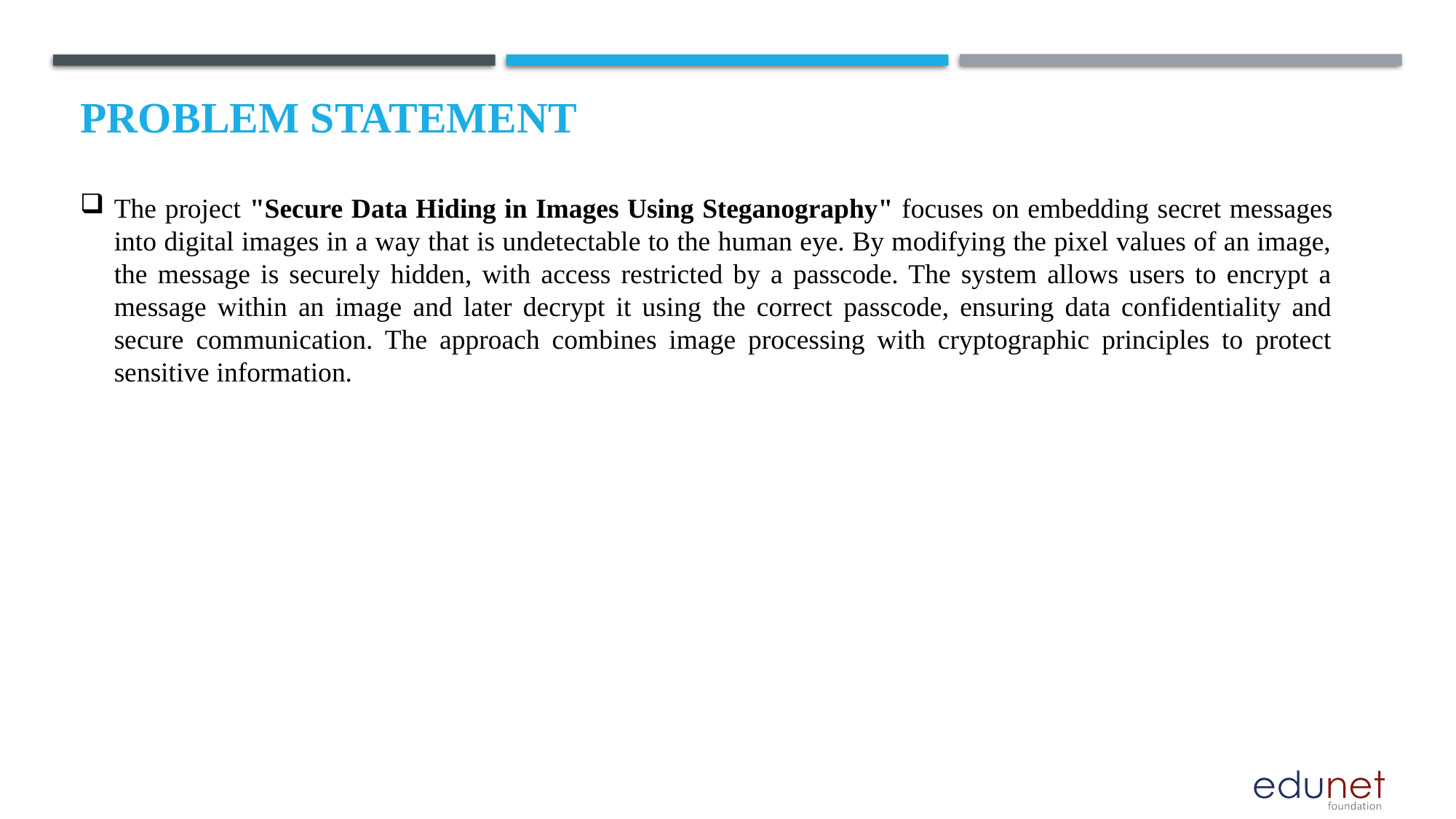

# Problem Statement
The project "Secure Data Hiding in Images Using Steganography" focuses on embedding secret messages into digital images in a way that is undetectable to the human eye. By modifying the pixel values of an image, the message is securely hidden, with access restricted by a passcode. The system allows users to encrypt a message within an image and later decrypt it using the correct passcode, ensuring data confidentiality and secure communication. The approach combines image processing with cryptographic principles to protect sensitive information.